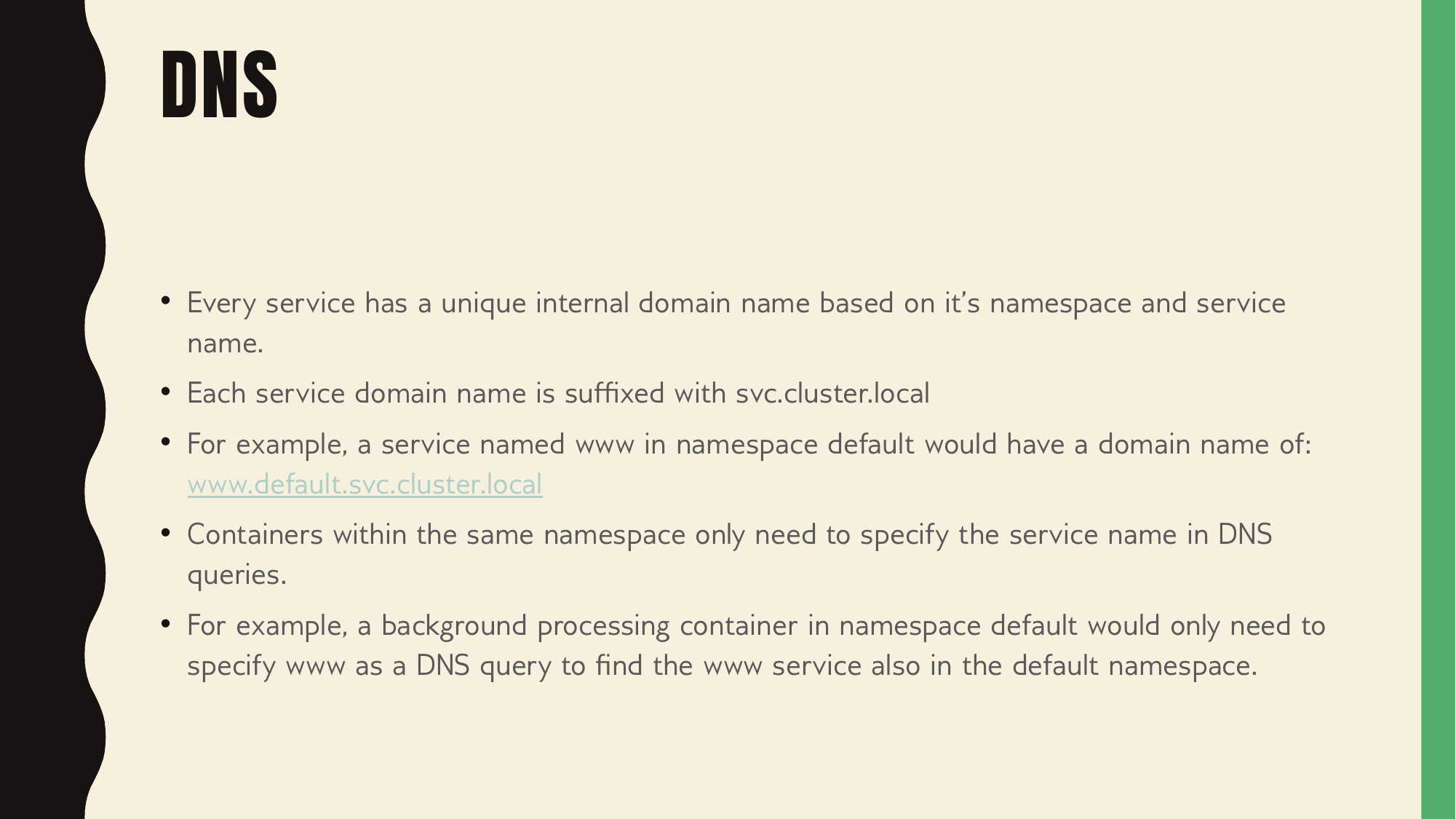

# DNS
Every service has a unique internal domain name based on it’s namespace and service name.
Each service domain name is suffixed with svc.cluster.local
For example, a service named www in namespace default would have a domain name of: www.default.svc.cluster.local
Containers within the same namespace only need to specify the service name in DNS queries.
For example, a background processing container in namespace default would only need to specify www as a DNS query to find the www service also in the default namespace.